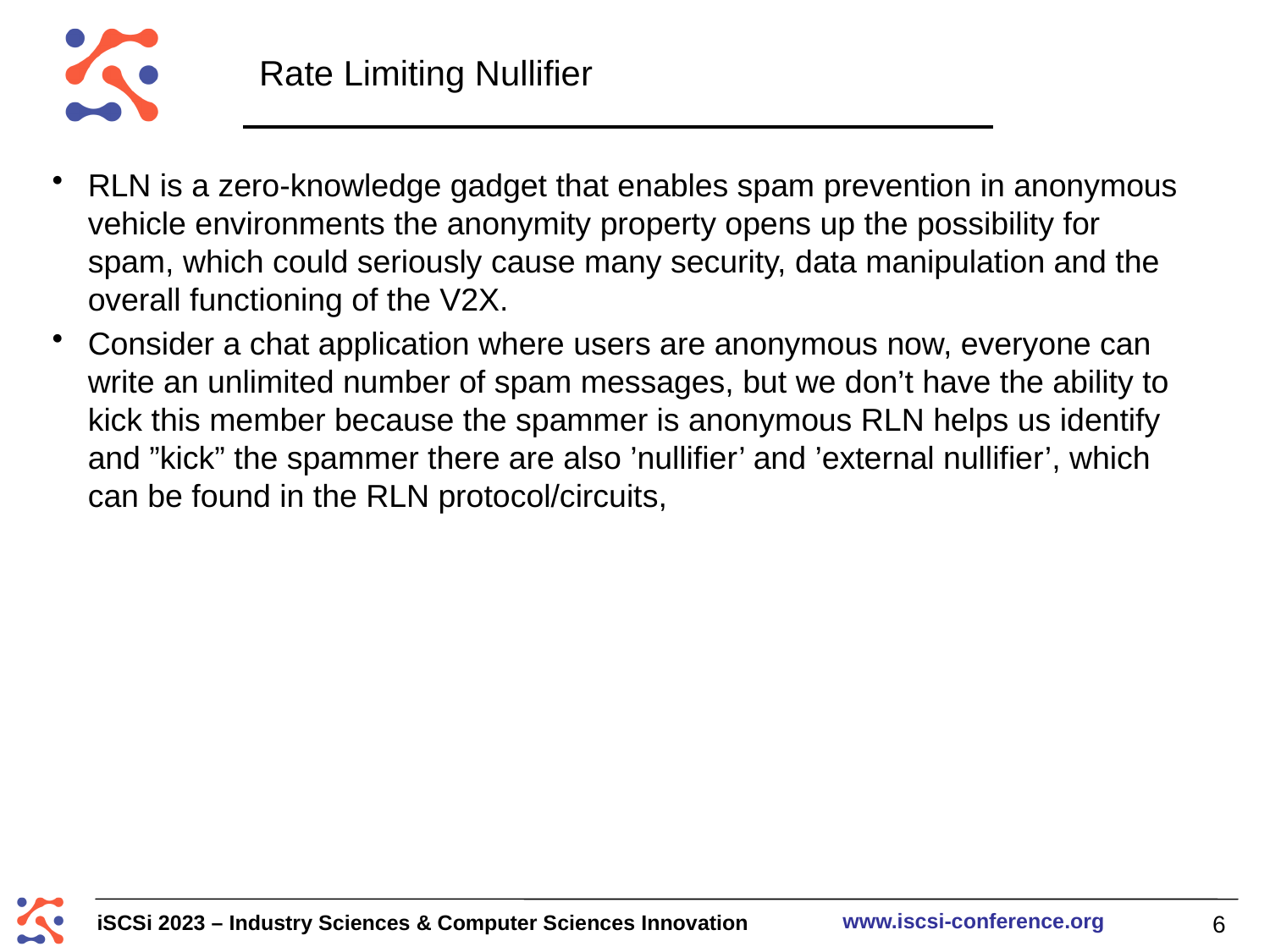

# Rate Limiting Nullifier
RLN is a zero-knowledge gadget that enables spam prevention in anonymous vehicle environments the anonymity property opens up the possibility for spam, which could seriously cause many security, data manipulation and the overall functioning of the V2X.
Consider a chat application where users are anonymous now, everyone can write an unlimited number of spam messages, but we don’t have the ability to kick this member because the spammer is anonymous RLN helps us identify and ”kick” the spammer there are also ’nullifier’ and ’external nullifier’, which can be found in the RLN protocol/circuits,
 6